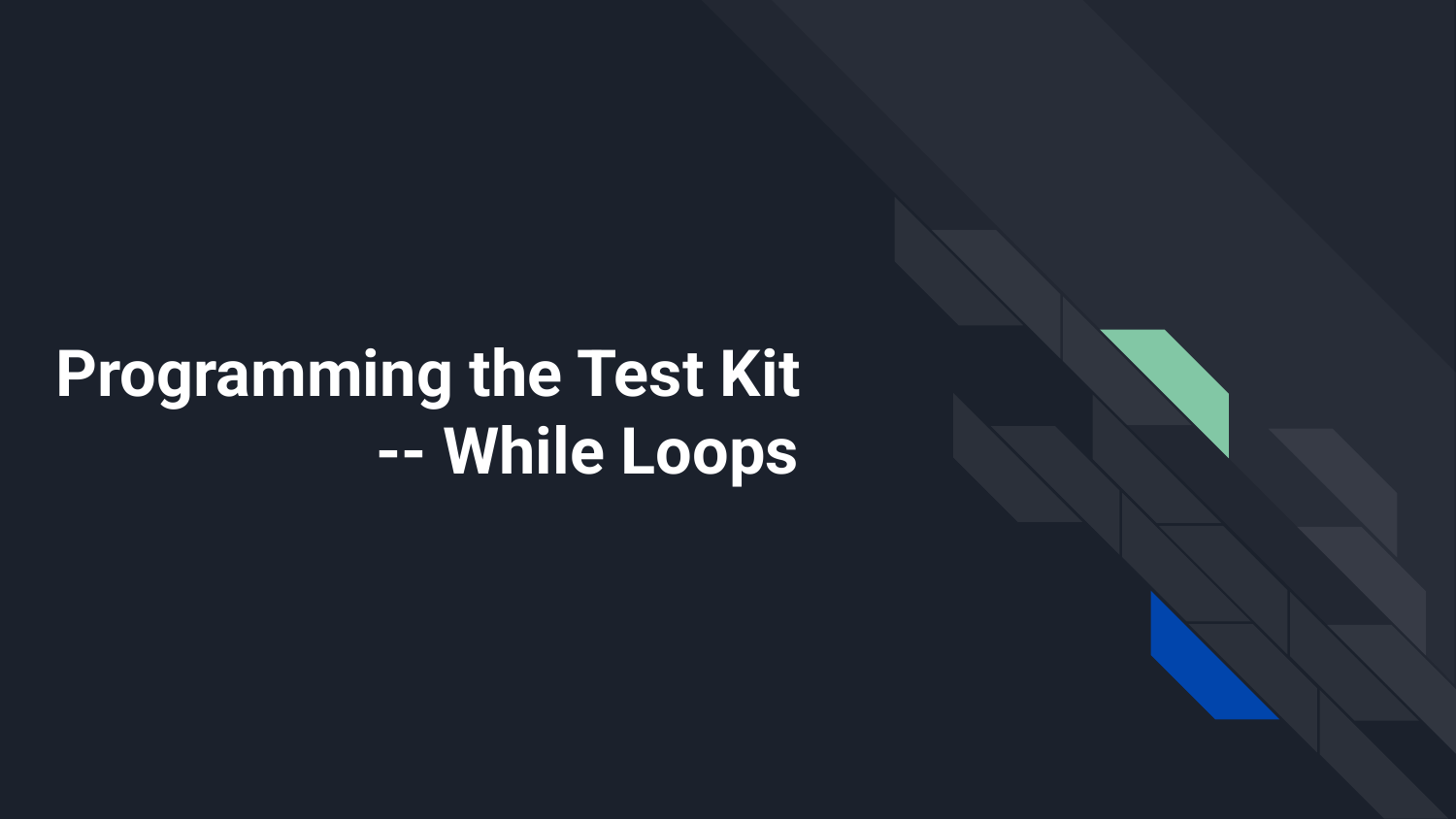

# Programming the Test Kit -- While Loops